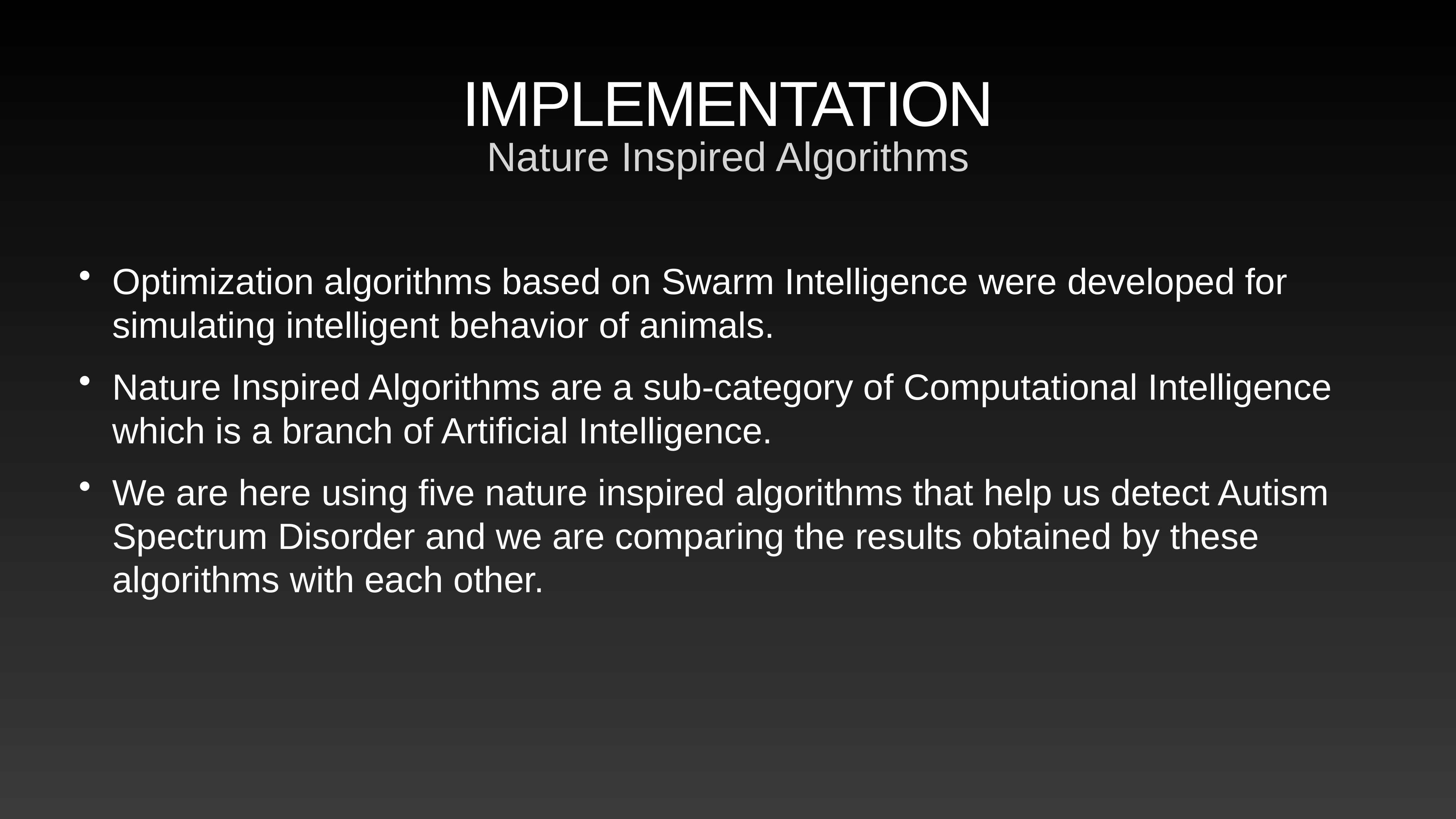

# IMPLEMENTATION
Nature Inspired Algorithms
Optimization algorithms based on Swarm Intelligence were developed for simulating intelligent behavior of animals.
Nature Inspired Algorithms are a sub-category of Computational Intelligence which is a branch of Artificial Intelligence.
We are here using five nature inspired algorithms that help us detect Autism Spectrum Disorder and we are comparing the results obtained by these algorithms with each other.